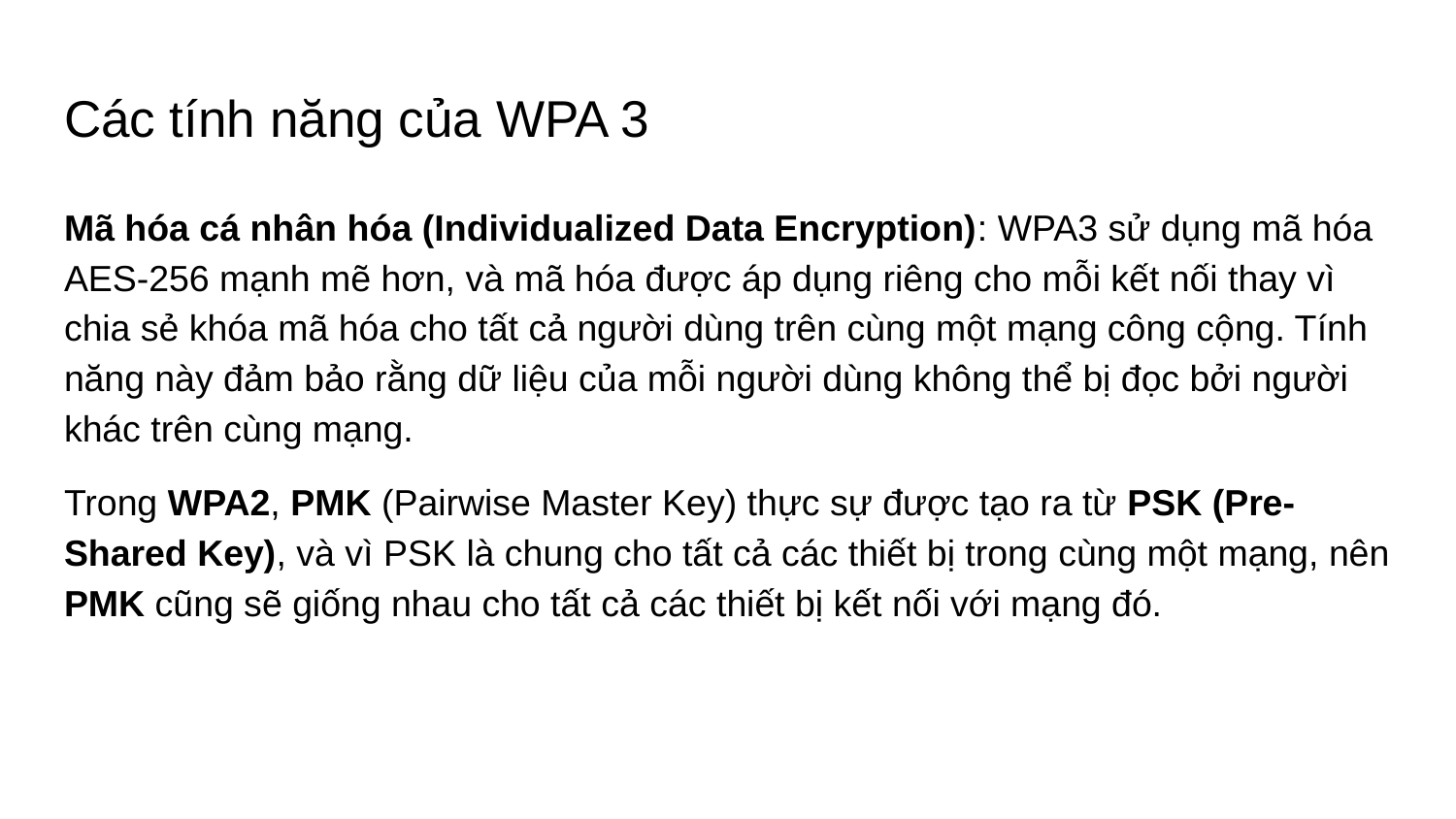

# Các tính năng của WPA 3
Mã hóa cá nhân hóa (Individualized Data Encryption): WPA3 sử dụng mã hóa AES-256 mạnh mẽ hơn, và mã hóa được áp dụng riêng cho mỗi kết nối thay vì chia sẻ khóa mã hóa cho tất cả người dùng trên cùng một mạng công cộng. Tính năng này đảm bảo rằng dữ liệu của mỗi người dùng không thể bị đọc bởi người khác trên cùng mạng.
Trong WPA2, PMK (Pairwise Master Key) thực sự được tạo ra từ PSK (Pre-Shared Key), và vì PSK là chung cho tất cả các thiết bị trong cùng một mạng, nên PMK cũng sẽ giống nhau cho tất cả các thiết bị kết nối với mạng đó.